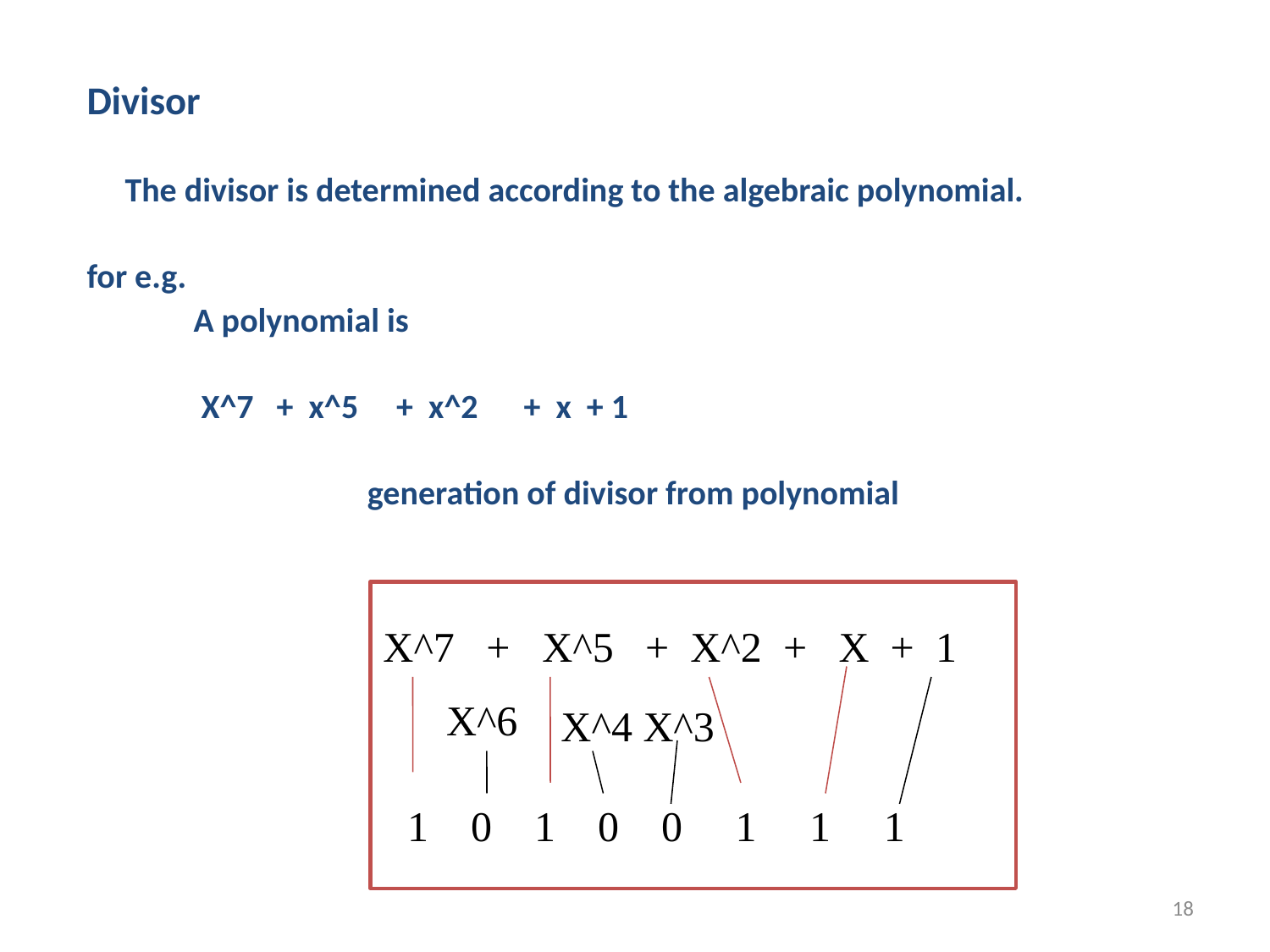

Divisor

     The divisor is determined according to the algebraic polynomial.

for e.g.
              A polynomial is

               X^7   +  x^5     +  x^2      +  x  + 1

 generation of divisor from polynomial

X^7   +   X^5   +  X^2  +   X  +  1

X^6
X^4 X^3

1    0    1    0    0     1     1     1
18